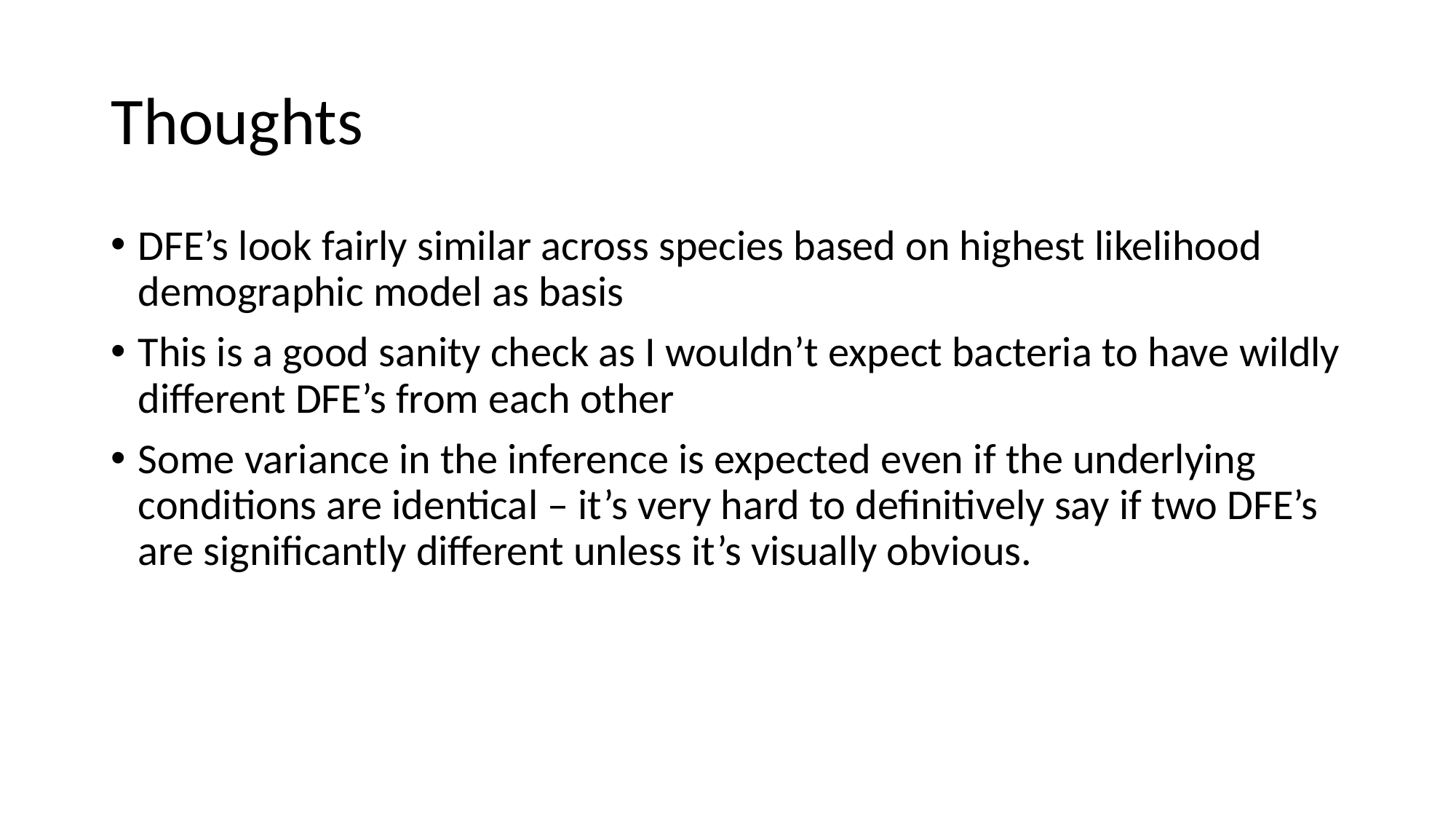

# Thoughts
DFE’s look fairly similar across species based on highest likelihood demographic model as basis
This is a good sanity check as I wouldn’t expect bacteria to have wildly different DFE’s from each other
Some variance in the inference is expected even if the underlying conditions are identical – it’s very hard to definitively say if two DFE’s are significantly different unless it’s visually obvious.